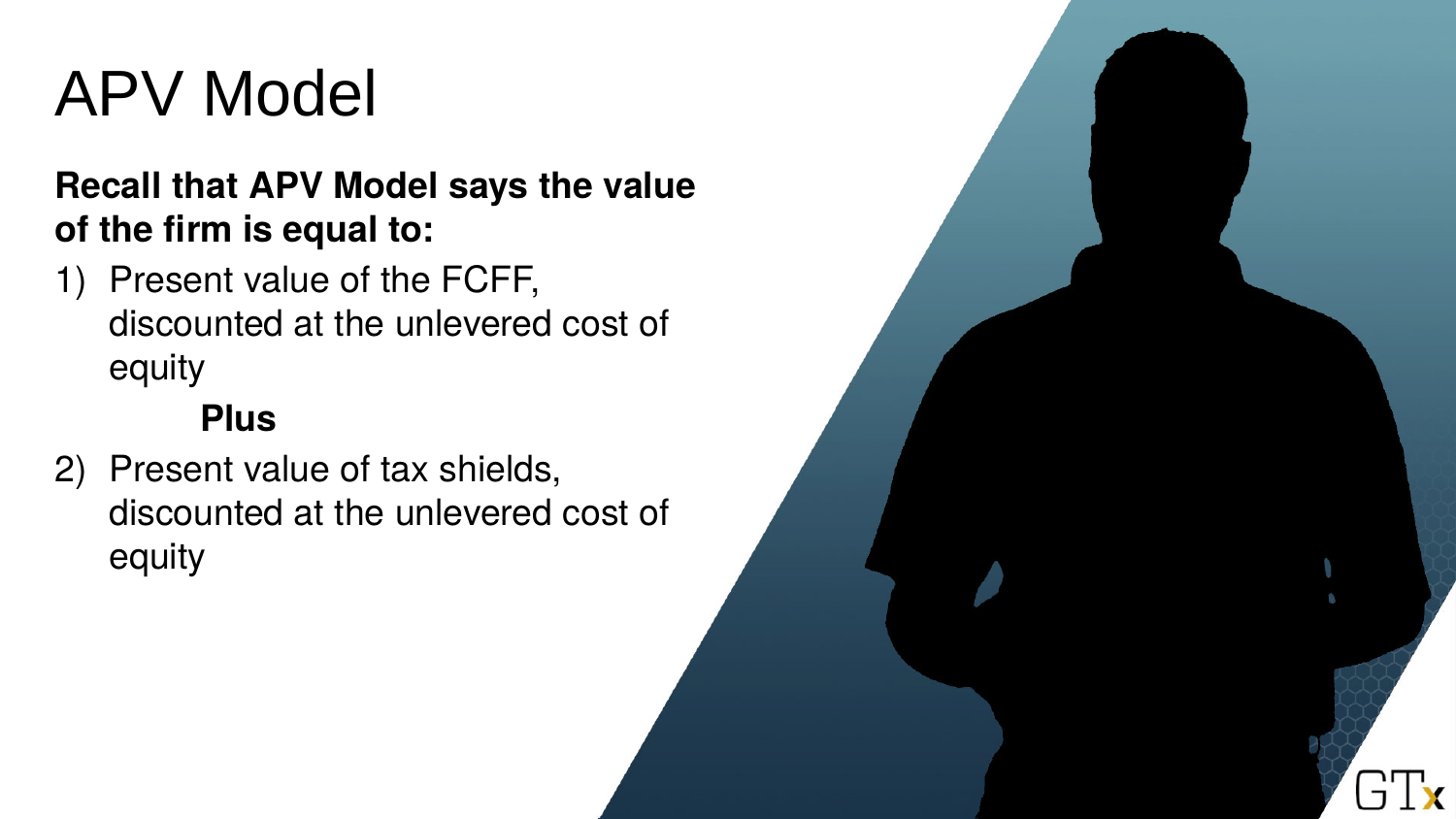

# APV Model
Recall that APV Model says the value of the firm is equal to:
Present value of the FCFF, discounted at the unlevered cost of equity
	Plus
Present value of tax shields, discounted at the unlevered cost of equity